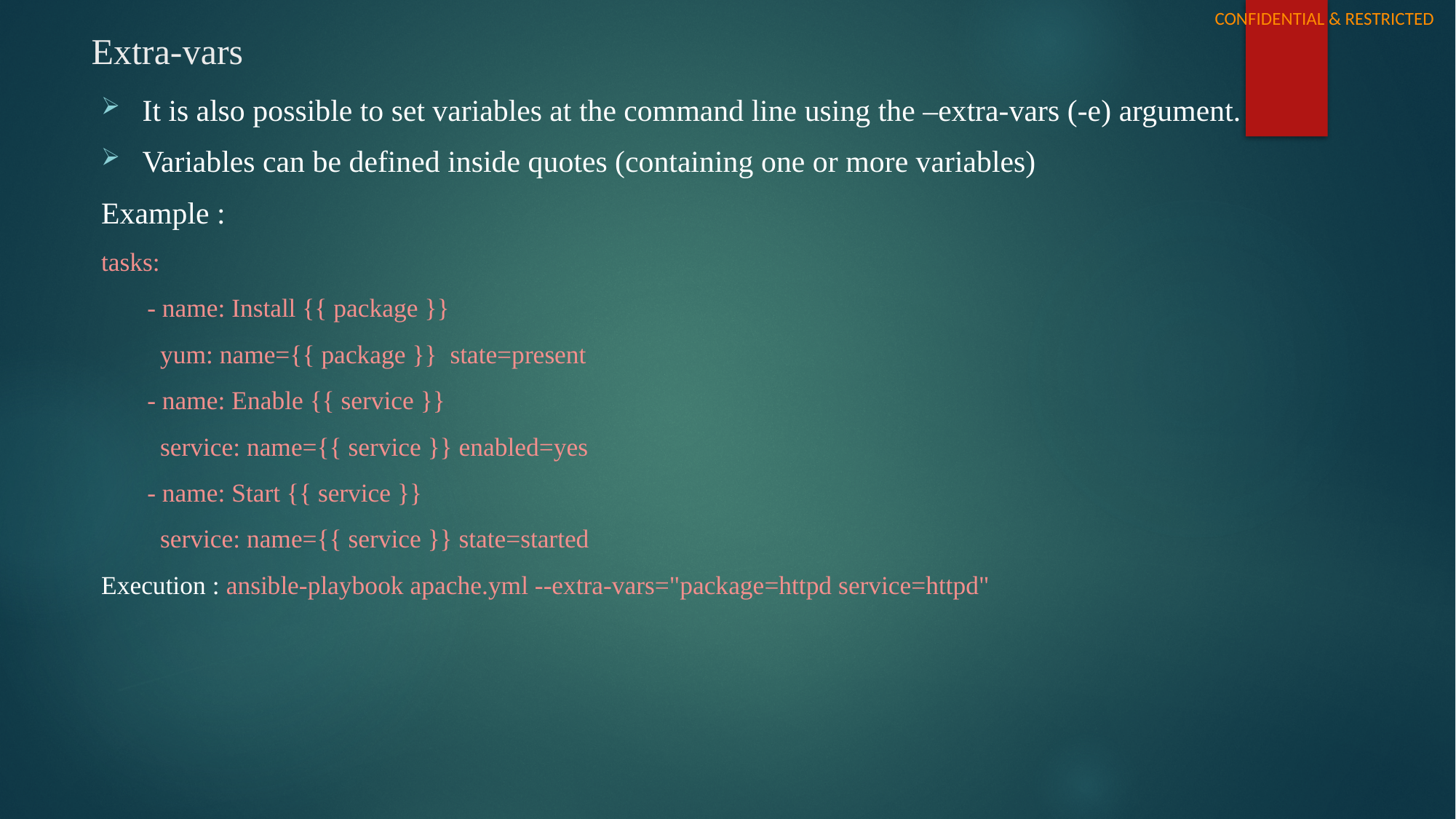

# Extra-vars
It is also possible to set variables at the command line using the –extra-vars (-e) argument.
Variables can be defined inside quotes (containing one or more variables)
Example :
tasks:
       - name: Install {{ package }}
         yum: name={{ package }}  state=present
       - name: Enable {{ service }}
         service: name={{ service }} enabled=yes
       - name: Start {{ service }}
         service: name={{ service }} state=started
Execution : ansible-playbook apache.yml --extra-vars="package=httpd service=httpd"